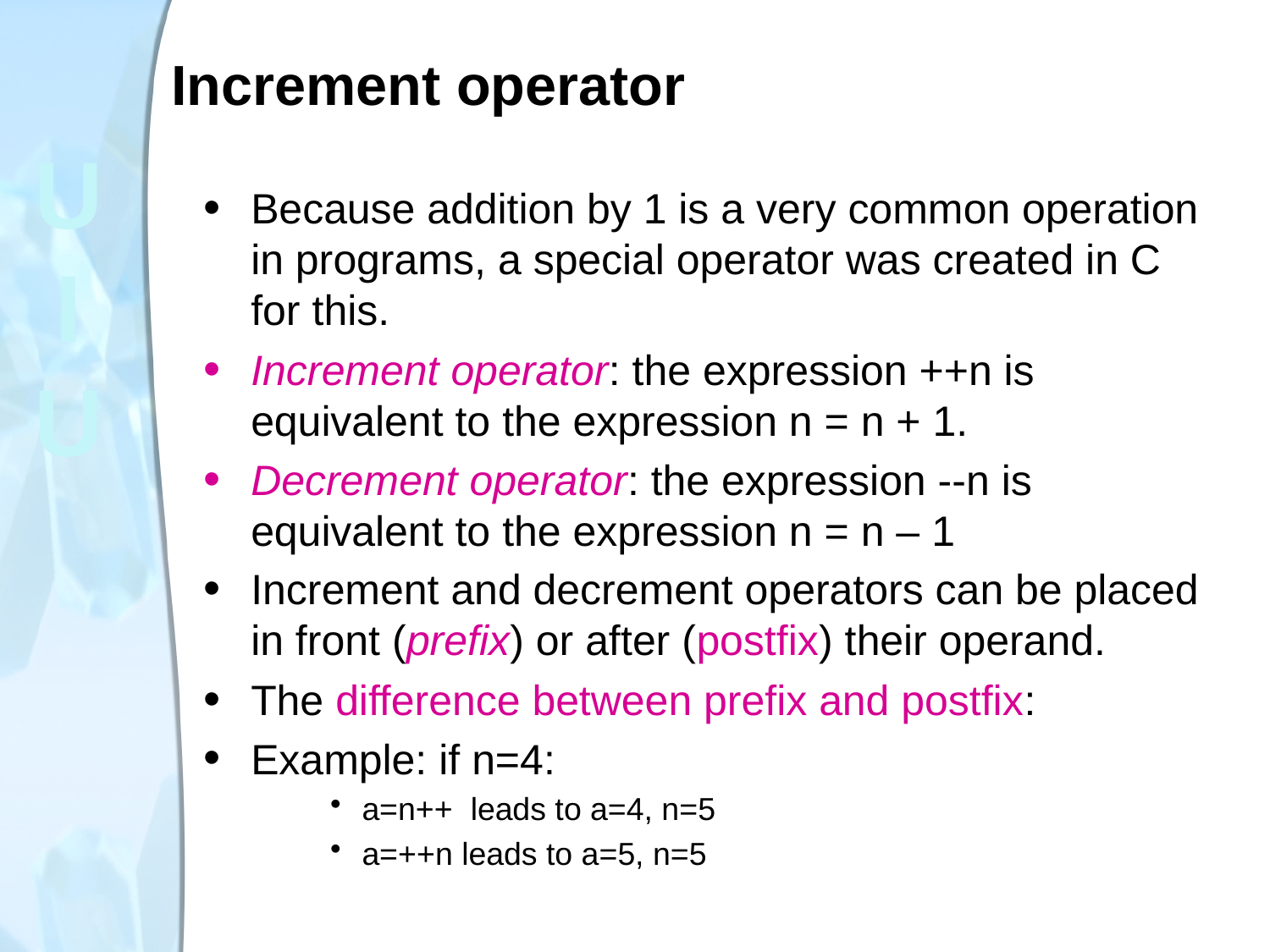

# Increment operator
Because addition by 1 is a very common operation in programs, a special operator was created in C for this.
Increment operator: the expression ++n is equivalent to the expression n = n + 1.
Decrement operator: the expression --n is equivalent to the expression n = n – 1
Increment and decrement operators can be placed in front (prefix) or after (postfix) their operand.
The difference between prefix and postfix:
Example: if n=4:
a=n++  leads to a=4, n=5
a=++n leads to a=5, n=5